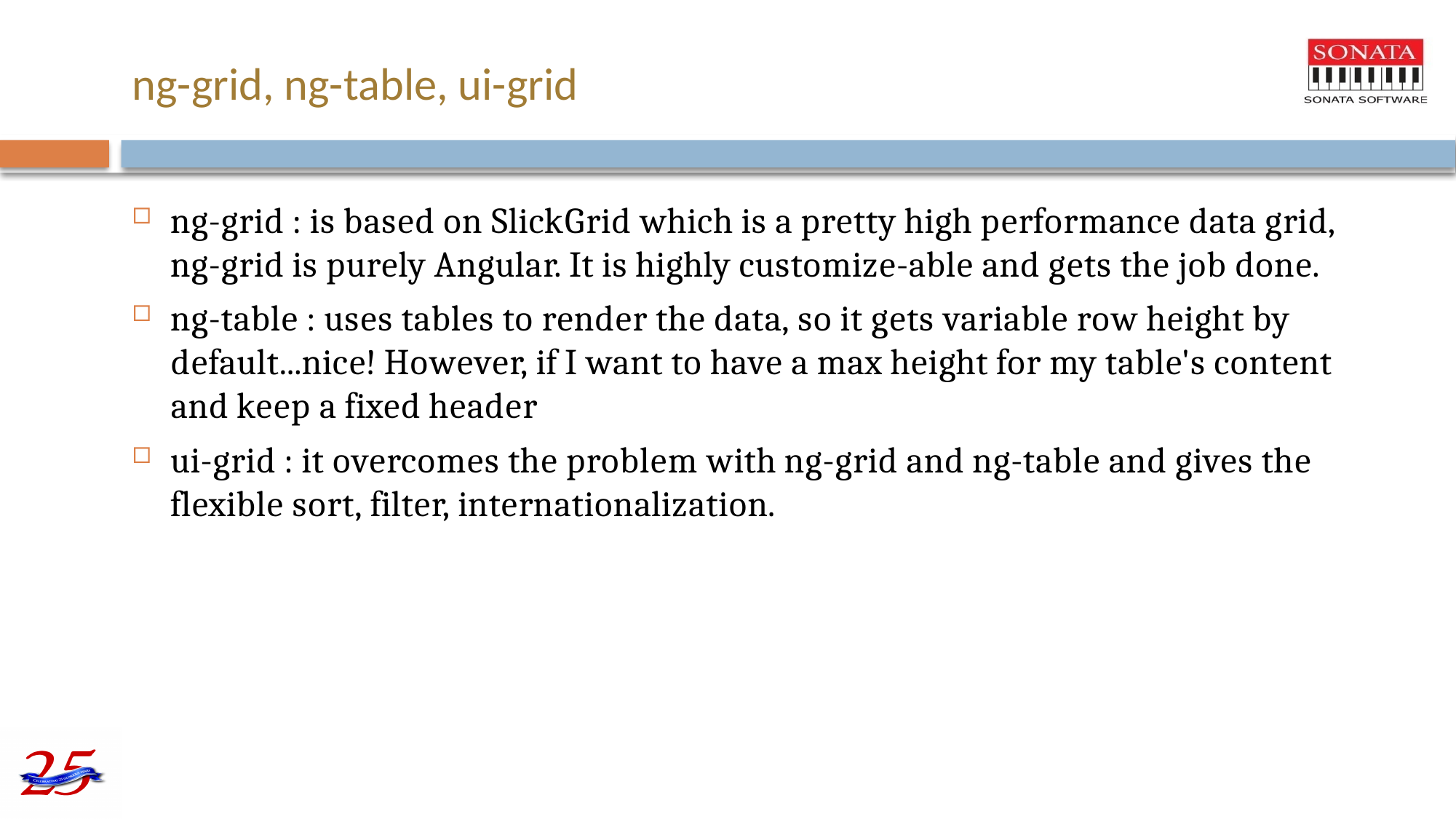

# ng-grid, ng-table, ui-grid
ng-grid : is based on SlickGrid which is a pretty high performance data grid, ng-grid is purely Angular. It is highly customize-able and gets the job done.
ng-table : uses tables to render the data, so it gets variable row height by default...nice! However, if I want to have a max height for my table's content and keep a fixed header
ui-grid : it overcomes the problem with ng-grid and ng-table and gives the flexible sort, filter, internationalization.